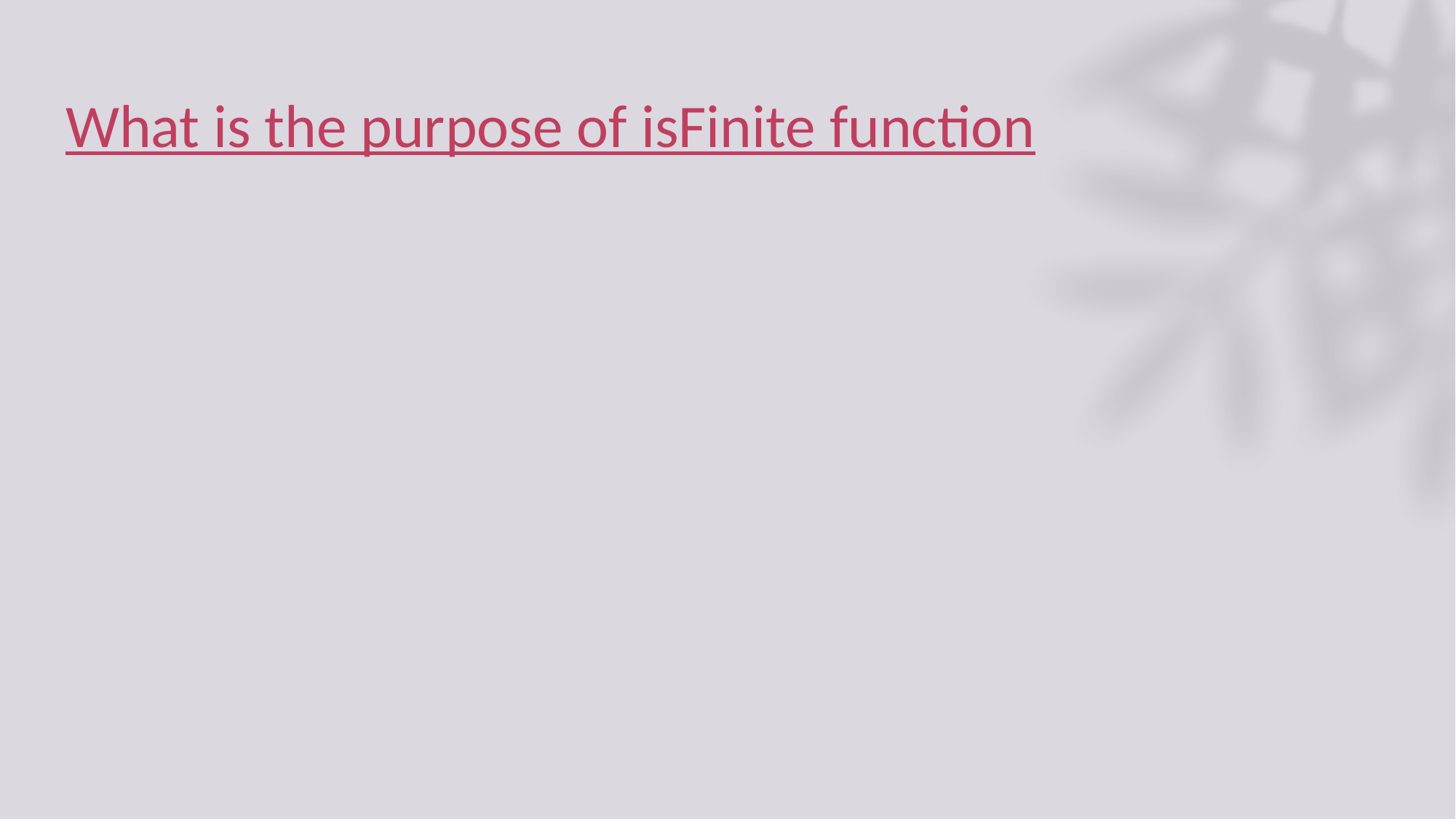

# What is the purpose of isFinite function